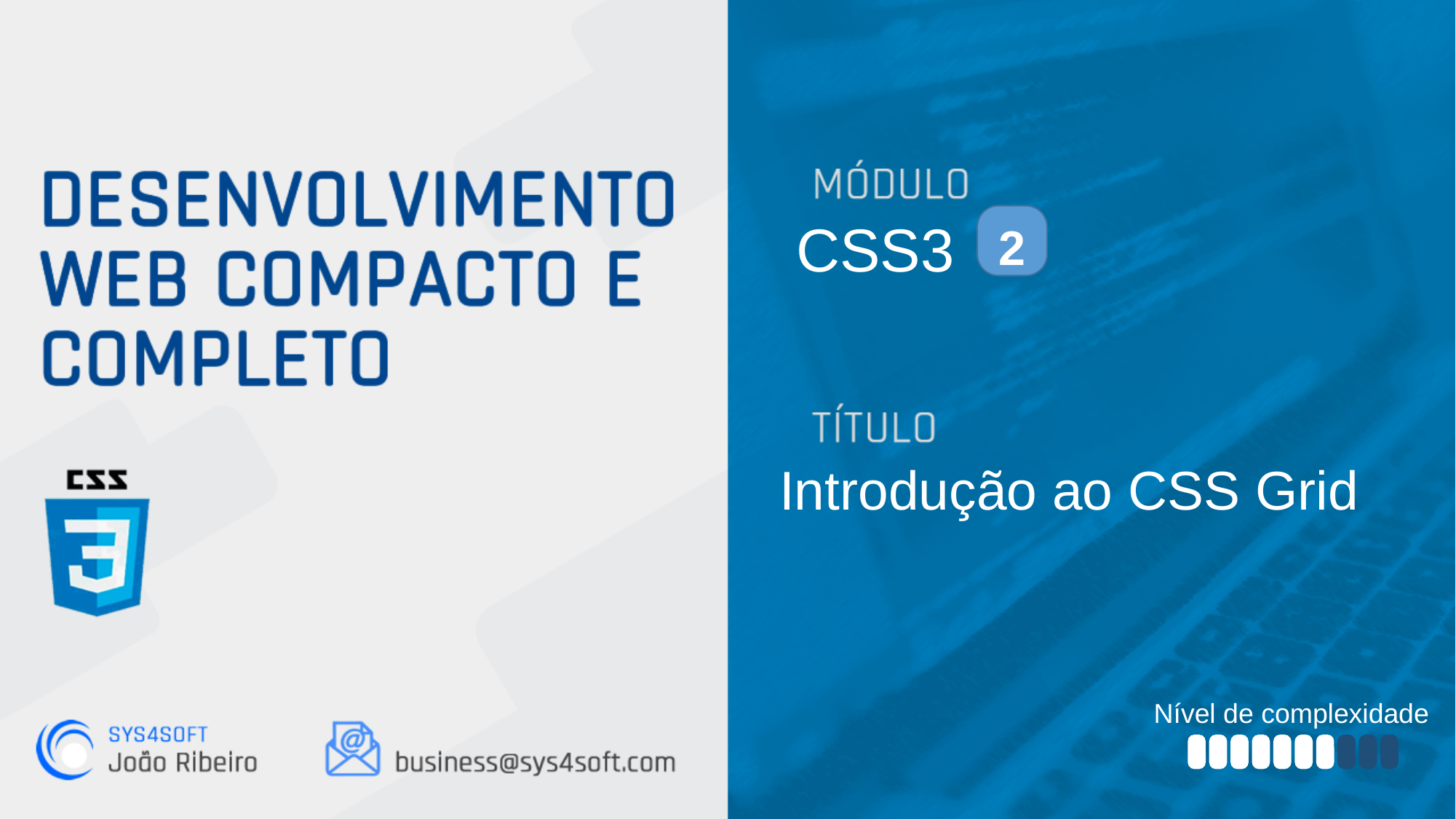

CSS3
2
Introdução ao CSS Grid
Nível de complexidade